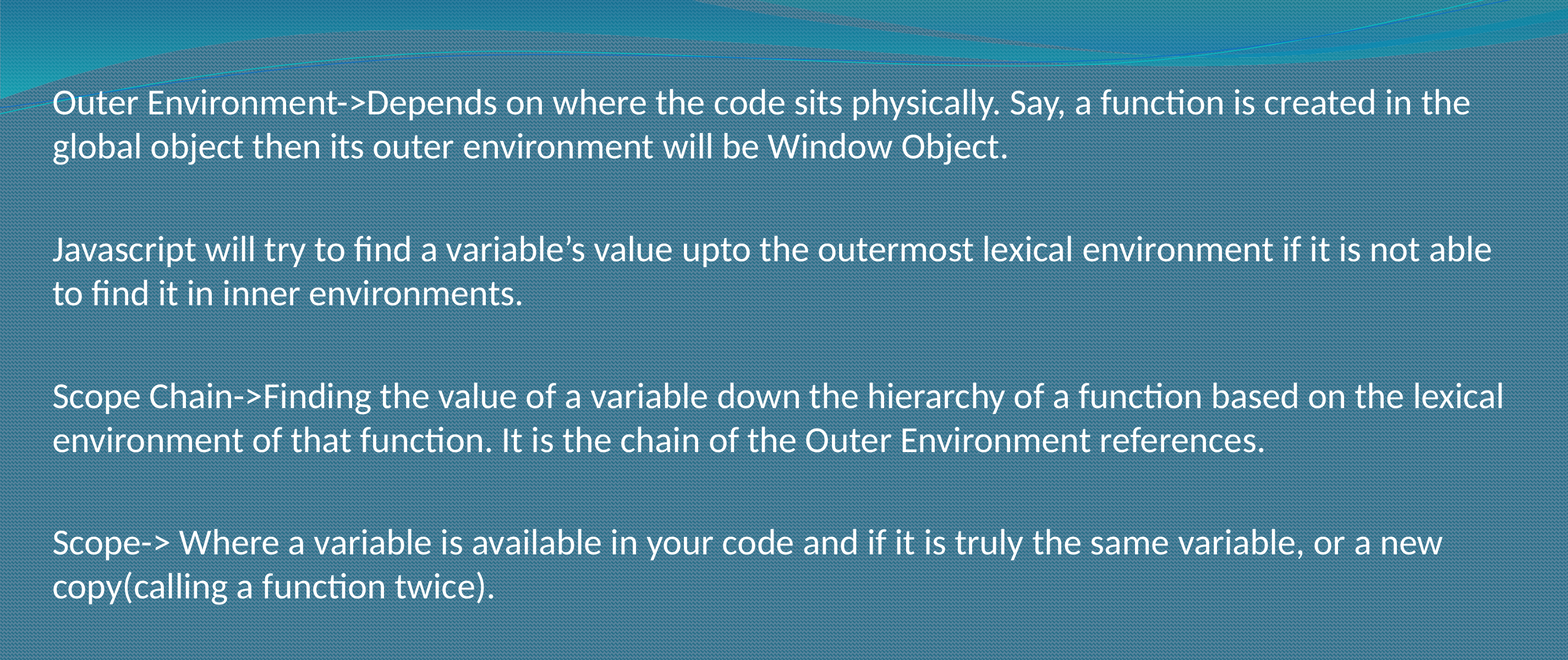

Outer Environment->Depends on where the code sits physically. Say, a function is created in the global object then its outer environment will be Window Object.

Javascript will try to find a variable’s value upto the outermost lexical environment if it is not able to find it in inner environments.

Scope Chain->Finding the value of a variable down the hierarchy of a function based on the lexical environment of that function. It is the chain of the Outer Environment references.

Scope-> Where a variable is available in your code and if it is truly the same variable, or a new copy(calling a function twice).